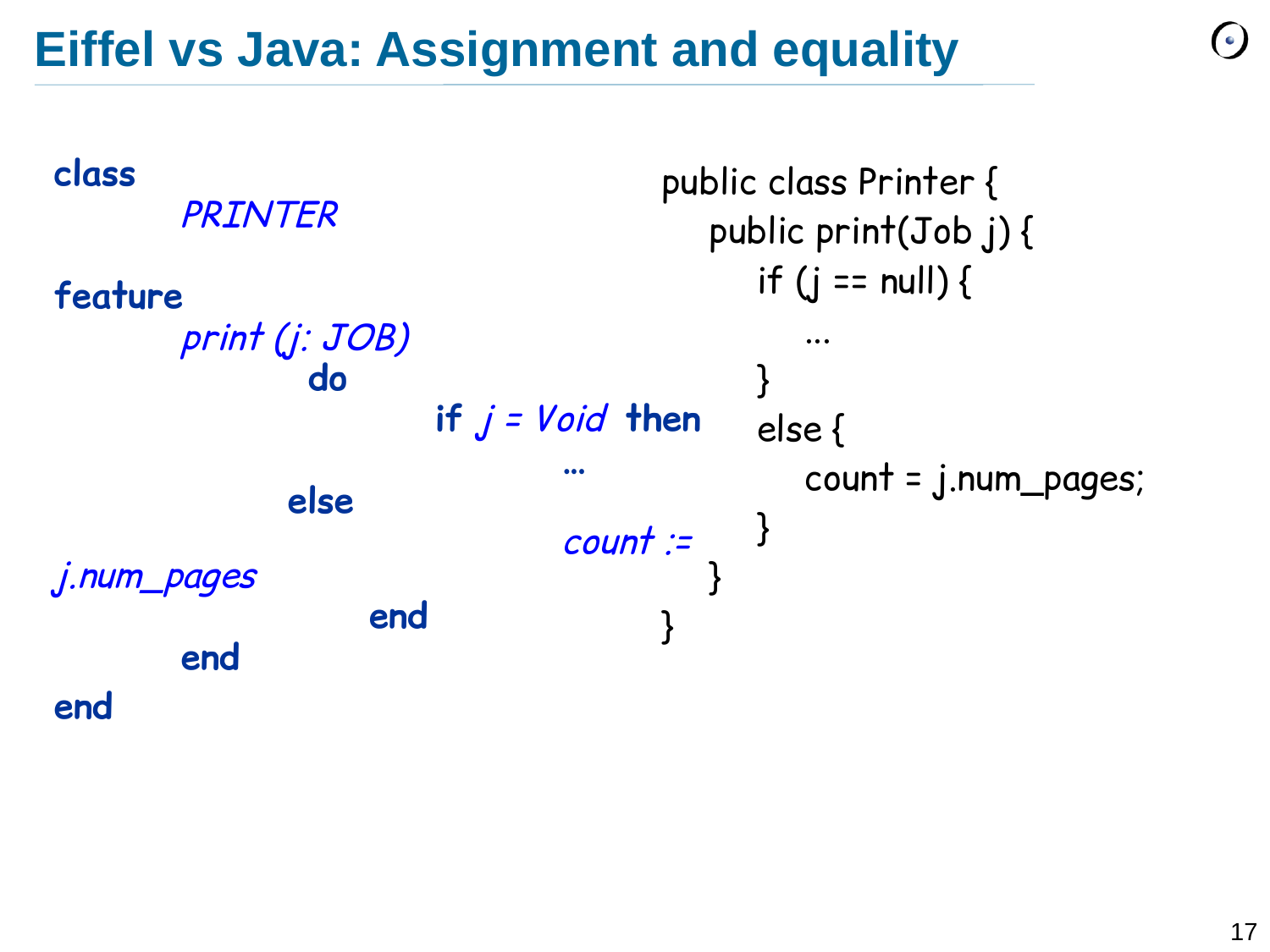

# Eiffel vs Java: Assignment and equality
class
	PRINTER

feature
	print (j: JOB)
		do
			if j = Void  then
				…
	       else
				count := j.num_pages
   		    end
     	end
end

public class Printer {
	public print(Job j) {
		if (j == null) {
			...
		}
		else {
			count = j.num_pages;
		}
	}
}